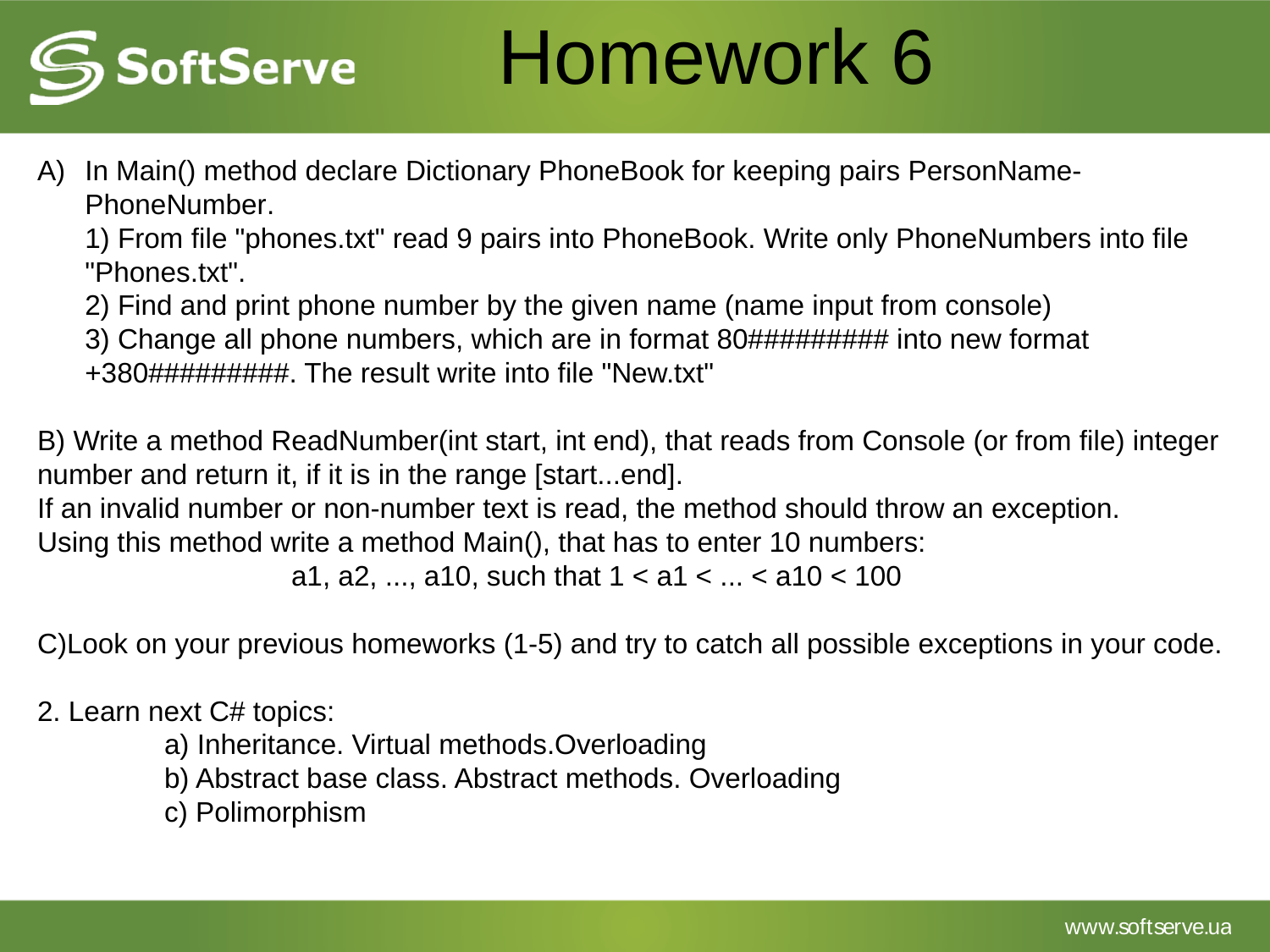

# Homework 6
In Main() method declare Dictionary PhoneBook for keeping pairs PersonName-PhoneNumber.
1) From file "phones.txt" read 9 pairs into PhoneBook. Write only PhoneNumbers into file "Phones.txt".
2) Find and print phone number by the given name (name input from console)
3) Change all phone numbers, which are in format 80######### into new format +380#########. The result write into file "New.txt"

B) Write a method ReadNumber(int start, int end), that reads from Console (or from file) integer number and return it, if it is in the range [start...end].
If an invalid number or non-number text is read, the method should throw an exception.
Using this method write a method Main(), that has to enter 10 numbers:
		a1, a2, ..., a10, such that 1 < a1 < ... < a10 < 100

C)Look on your previous homeworks (1-5) and try to catch all possible exceptions in your code.

2. Learn next C# topics:
	a) Inheritance. Virtual methods.Overloading
	b) Abstract base class. Abstract methods. Overloading
	c) Polimorphism